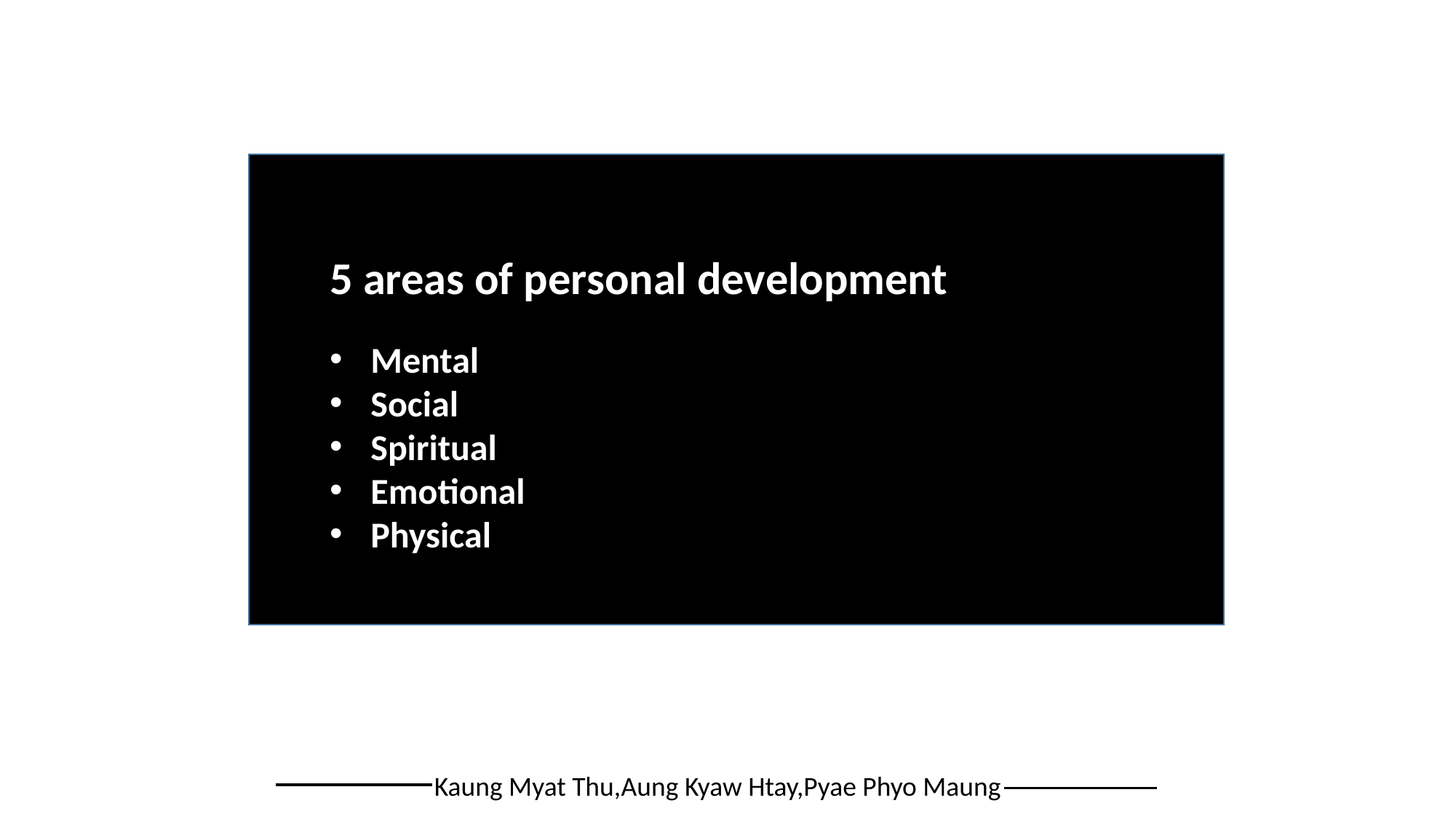

5 areas of personal development
Mental
Social
Spiritual
Emotional
Physical

Kaung Myat Thu,Aung Kyaw Htay,Pyae Phyo Maung